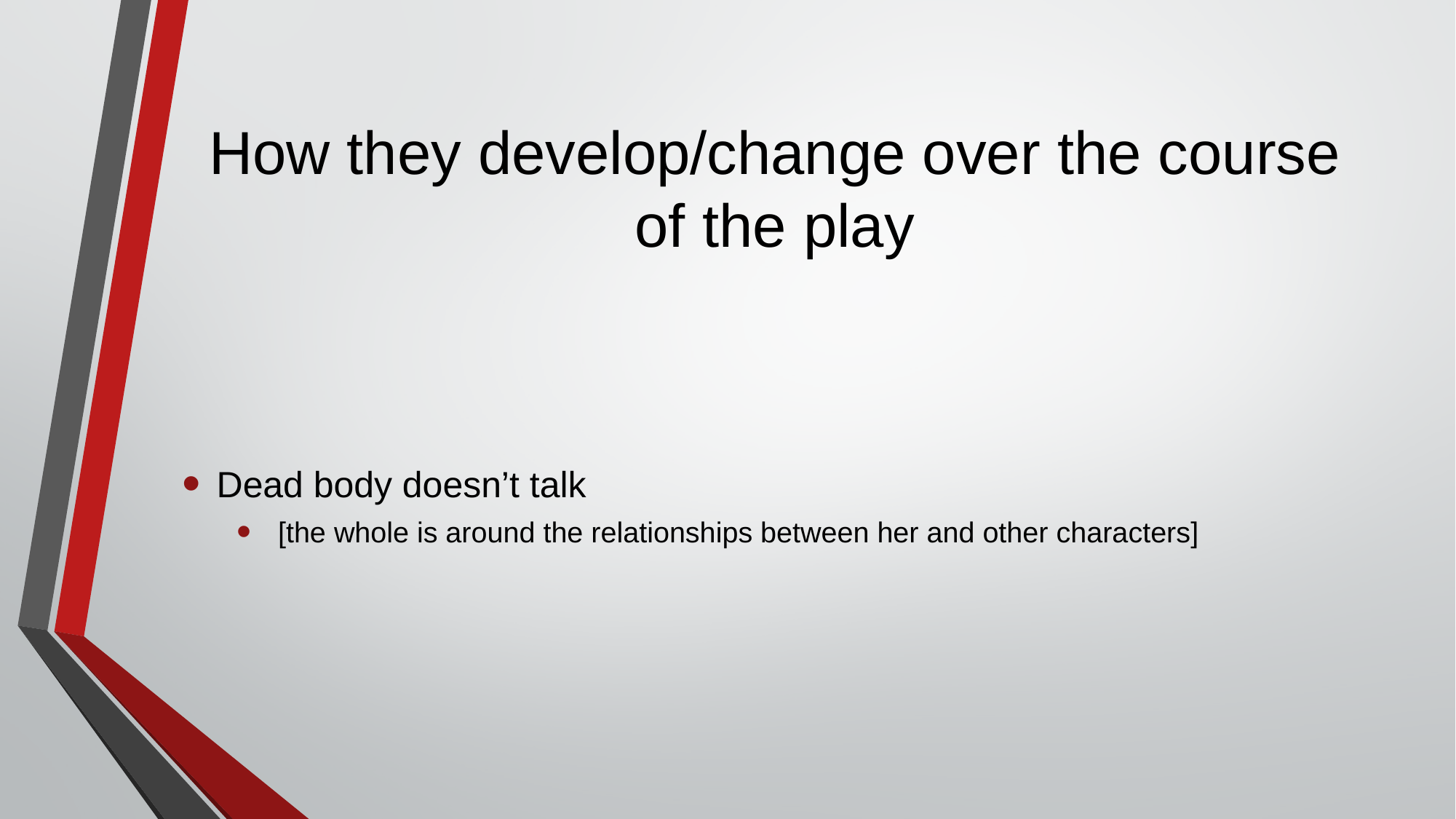

# How they develop/change over the course of the play
Dead body doesn’t talk
[the whole is around the relationships between her and other characters]